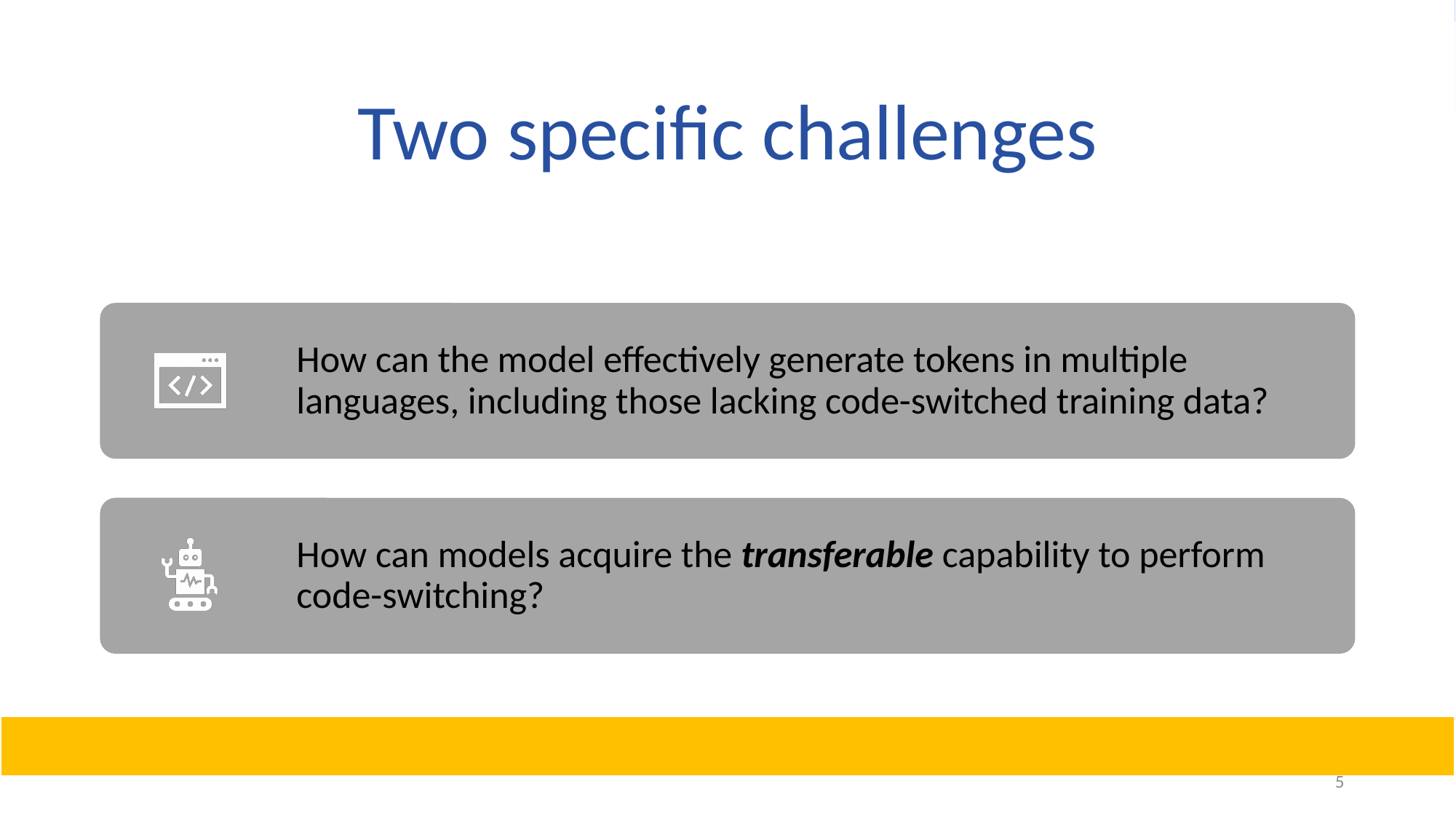

# Two specific challenges
How can the model effectively generate tokens in multiple languages, including those lacking code-switched training data?
How can models acquire the transferable capability to perform code-switching?

5